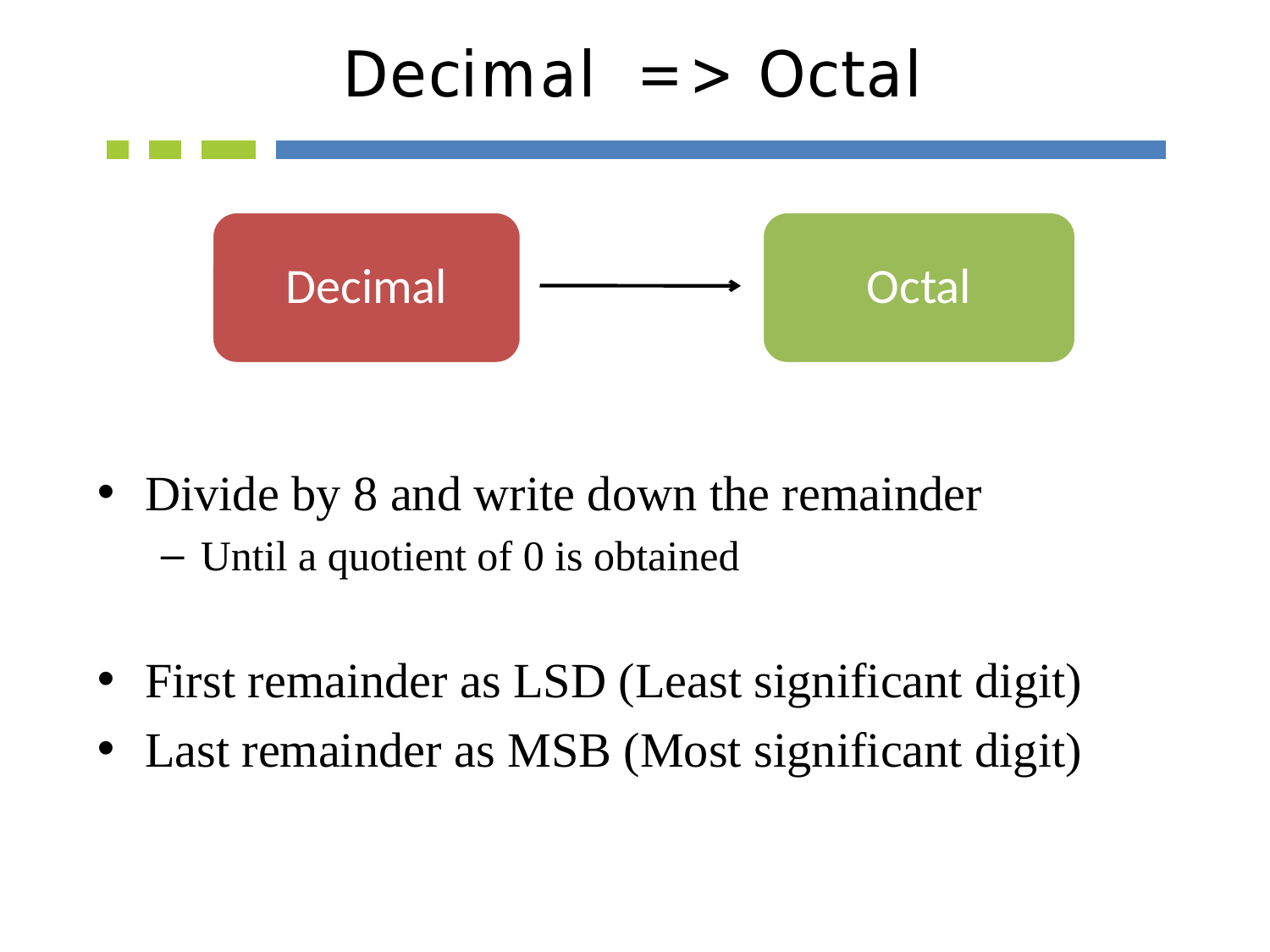

# Decimal  => Octal

Decimal

Octal
Divide by 8 and write down the remainder
Until a quotient of 0 is obtained

First remainder as LSD (Least significant digit)
Last remainder as MSB (Most significant digit)